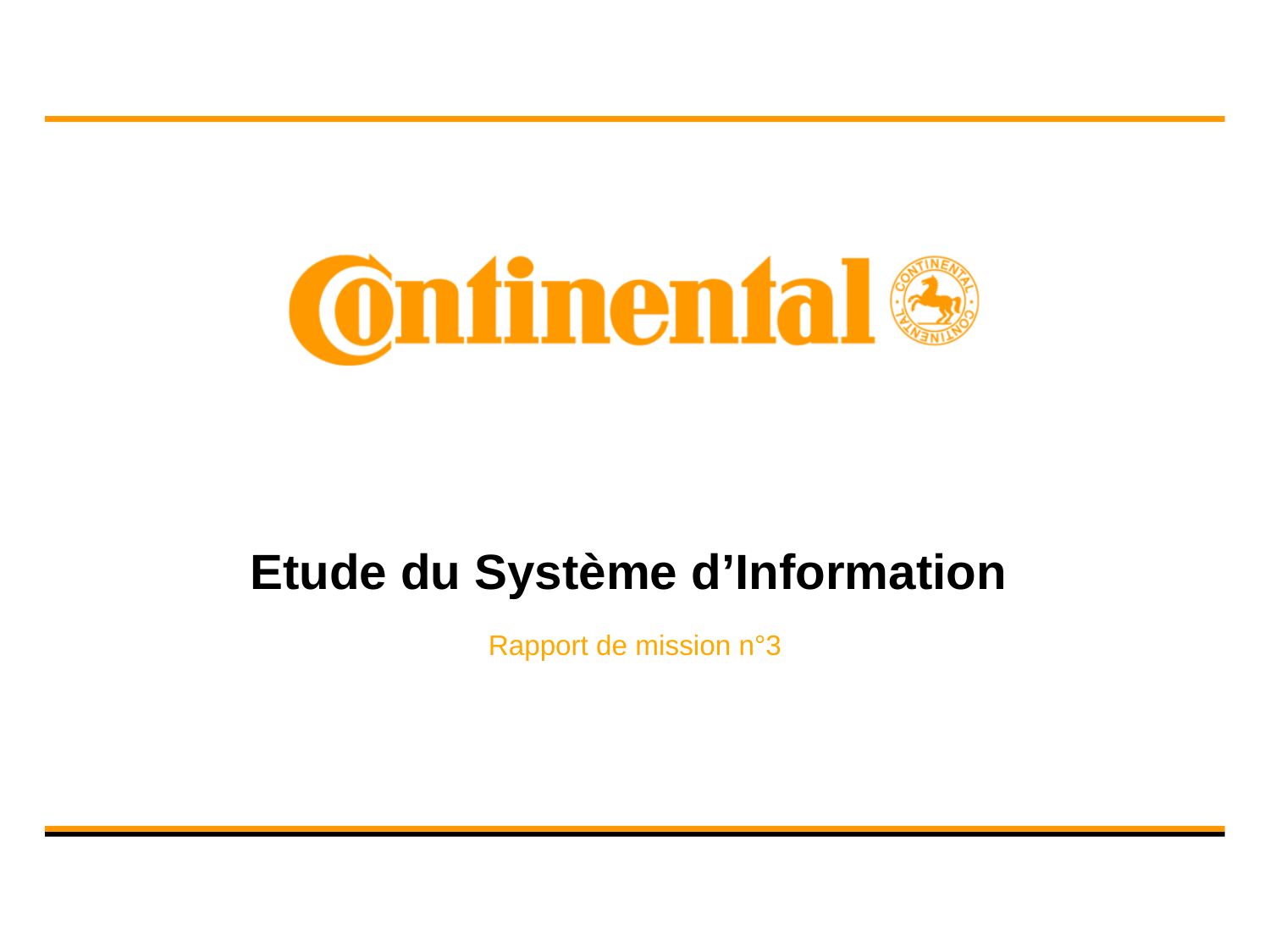

# Etude du Système d’Information
Rapport de mission n°3